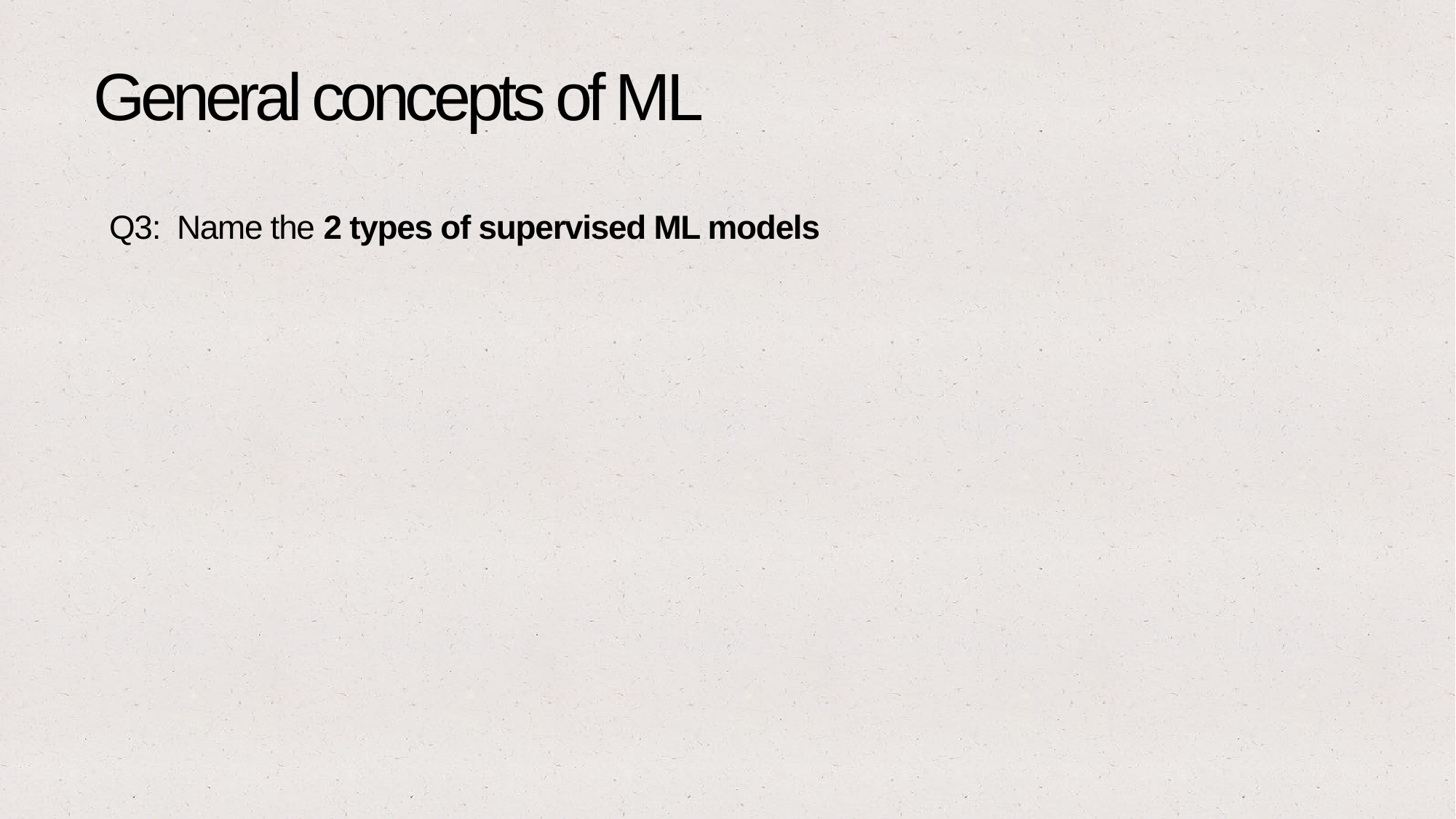

# General concepts of ML
Q3:  Name the 2 types of supervised ML models